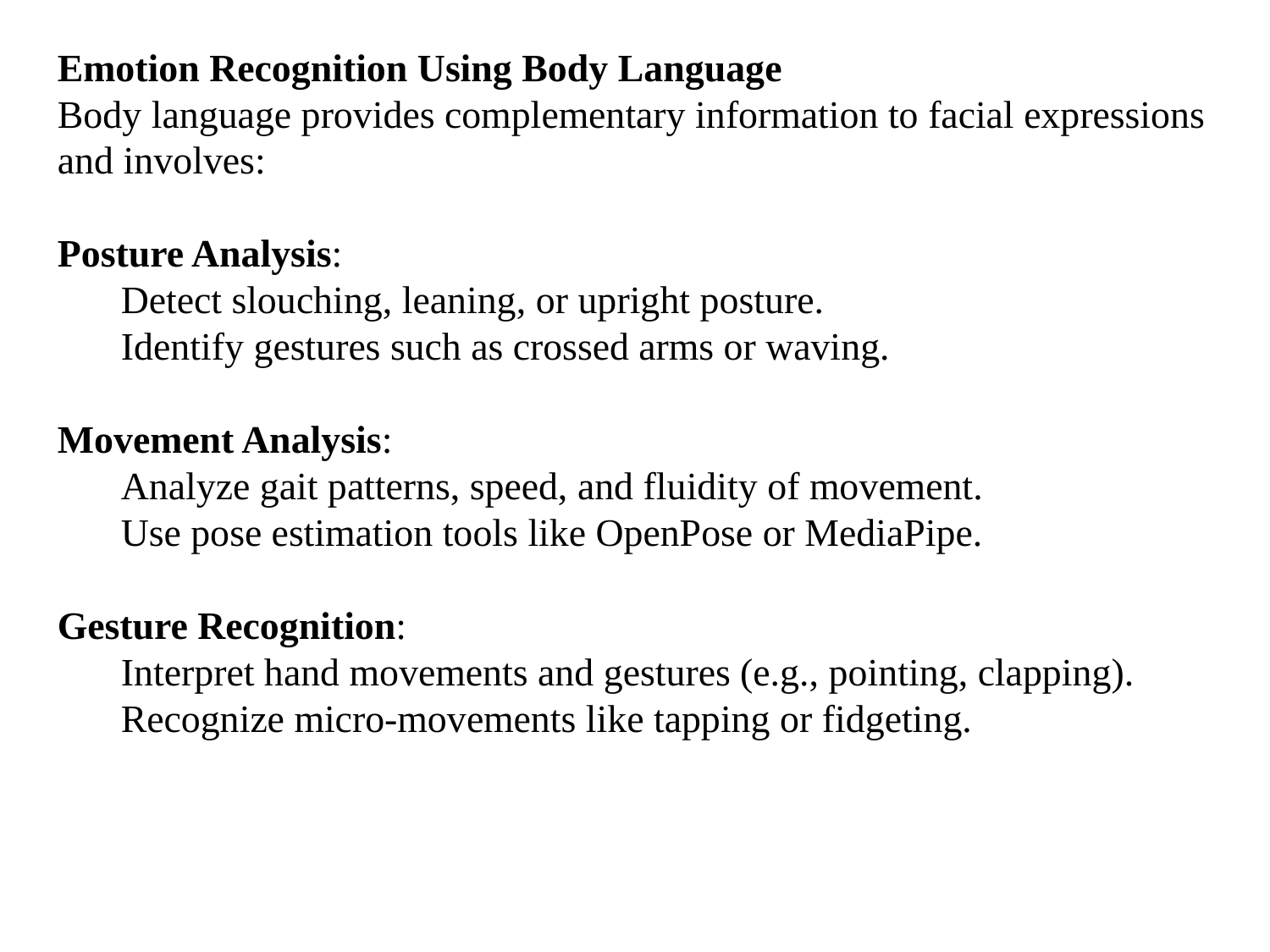

Emotion Recognition Using Body Language
Body language provides complementary information to facial expressions and involves:

Posture Analysis:
Detect slouching, leaning, or upright posture.
Identify gestures such as crossed arms or waving.

Movement Analysis:
Analyze gait patterns, speed, and fluidity of movement.
Use pose estimation tools like OpenPose or MediaPipe.

Gesture Recognition:
Interpret hand movements and gestures (e.g., pointing, clapping).
Recognize micro-movements like tapping or fidgeting.